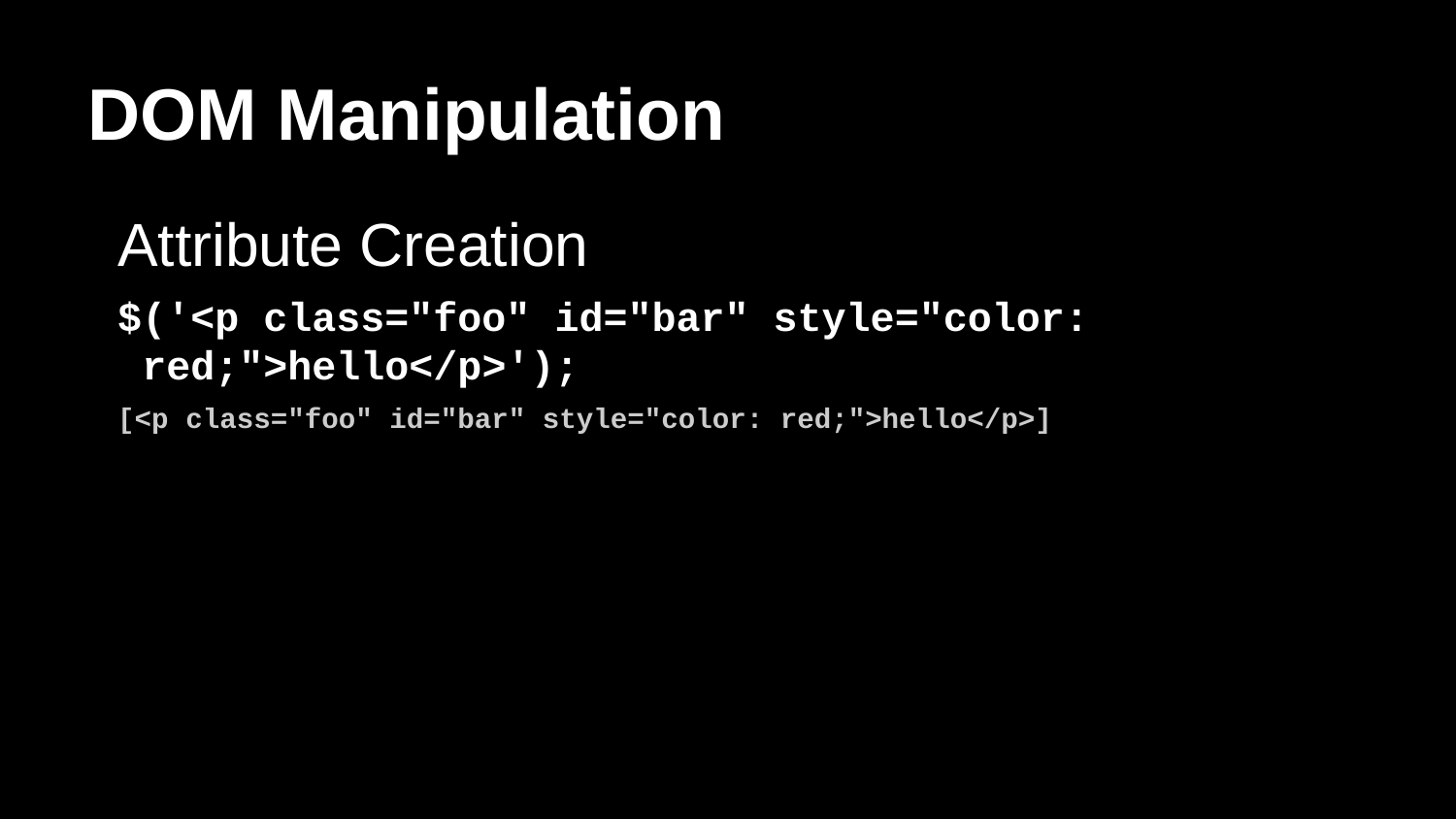

# DOM Manipulation
Attribute Creation
$('<p class="foo" id="bar" style="color: red;">hello</p>');
[<p class=​"foo" id=​"bar" style=​"color:​ red;​">​hello​</p>]